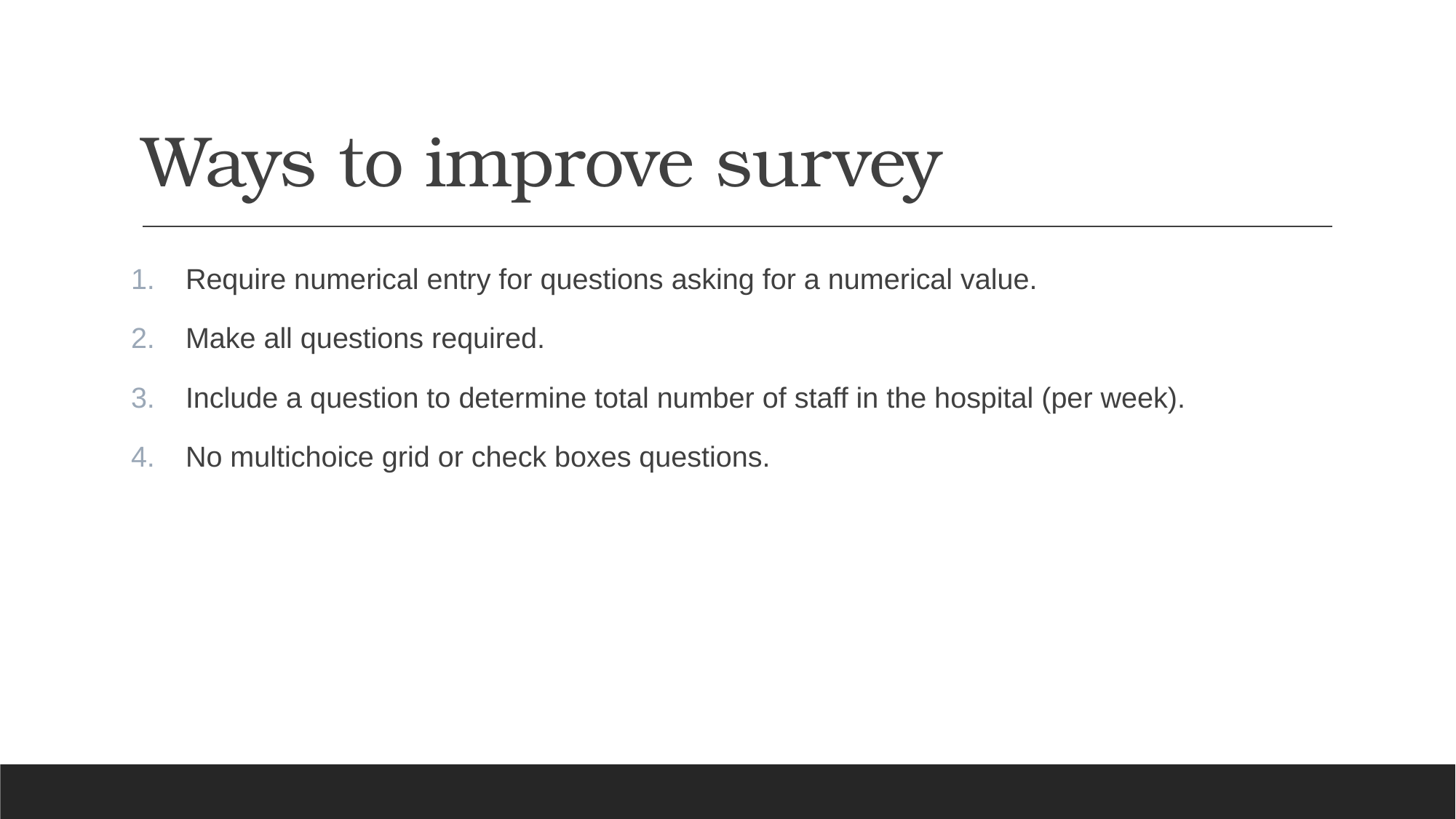

# Ways to improve survey
Require numerical entry for questions asking for a numerical value.
Make all questions required.
Include a question to determine total number of staff in the hospital (per week).
No multichoice grid or check boxes questions.